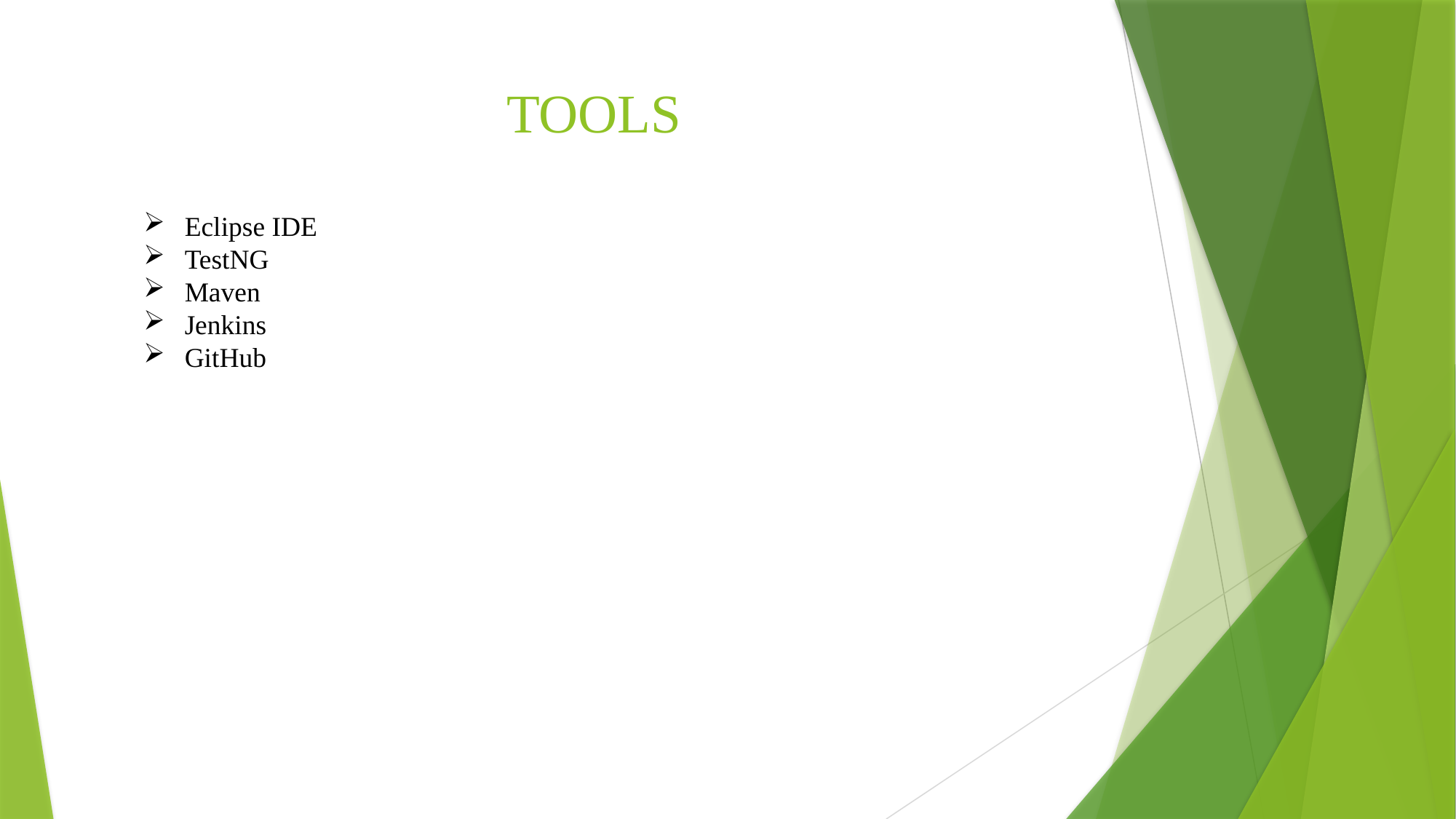

# TOOLS
Eclipse IDE
TestNG
Maven
Jenkins
GitHub